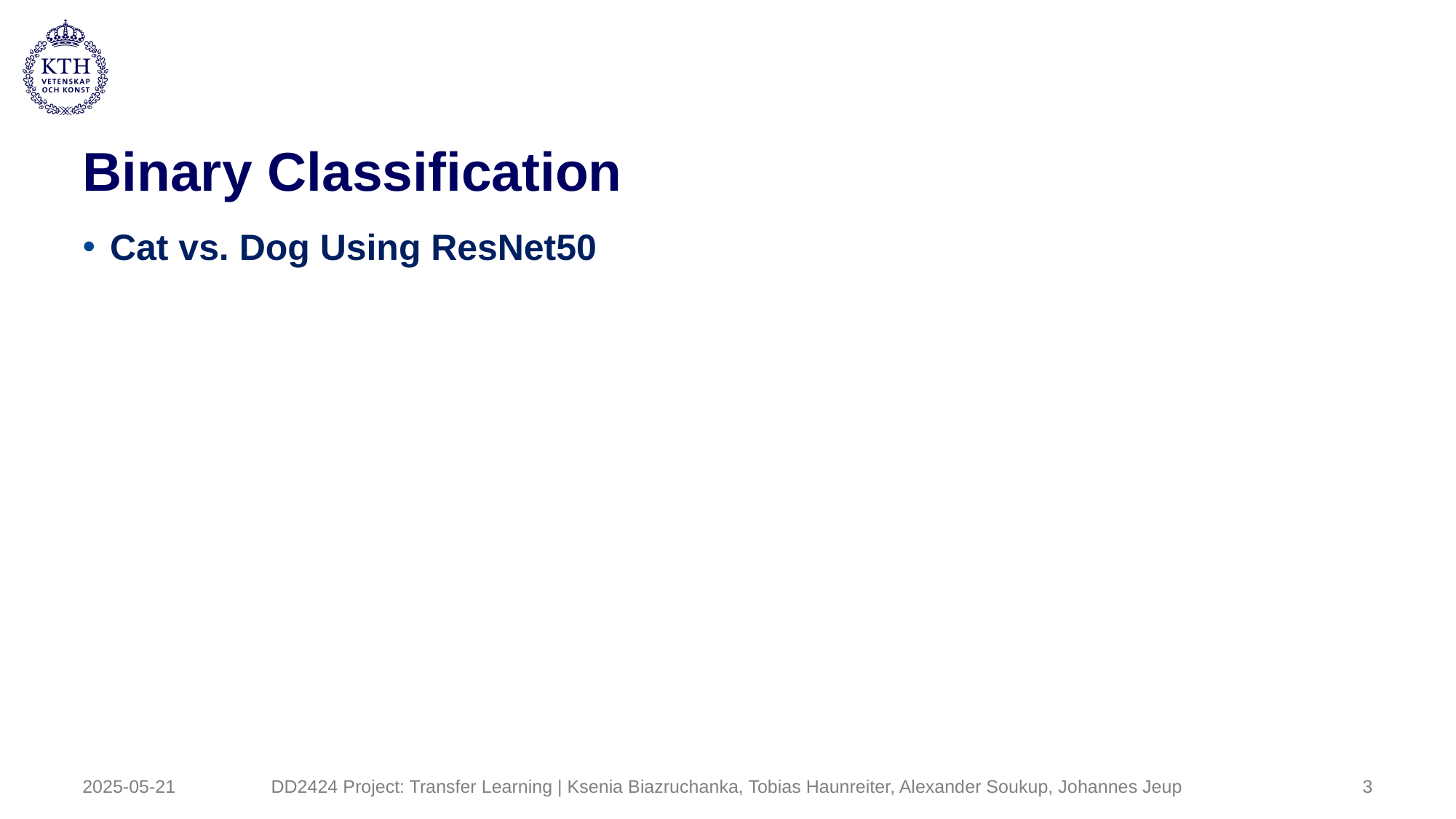

# Binary Classification
Cat vs. Dog Using ResNet50

DD2424 Project: Transfer Learning | Ksenia Biazruchanka, Tobias Haunreiter, Alexander Soukup, Johannes Jeup
2025-05-21
3